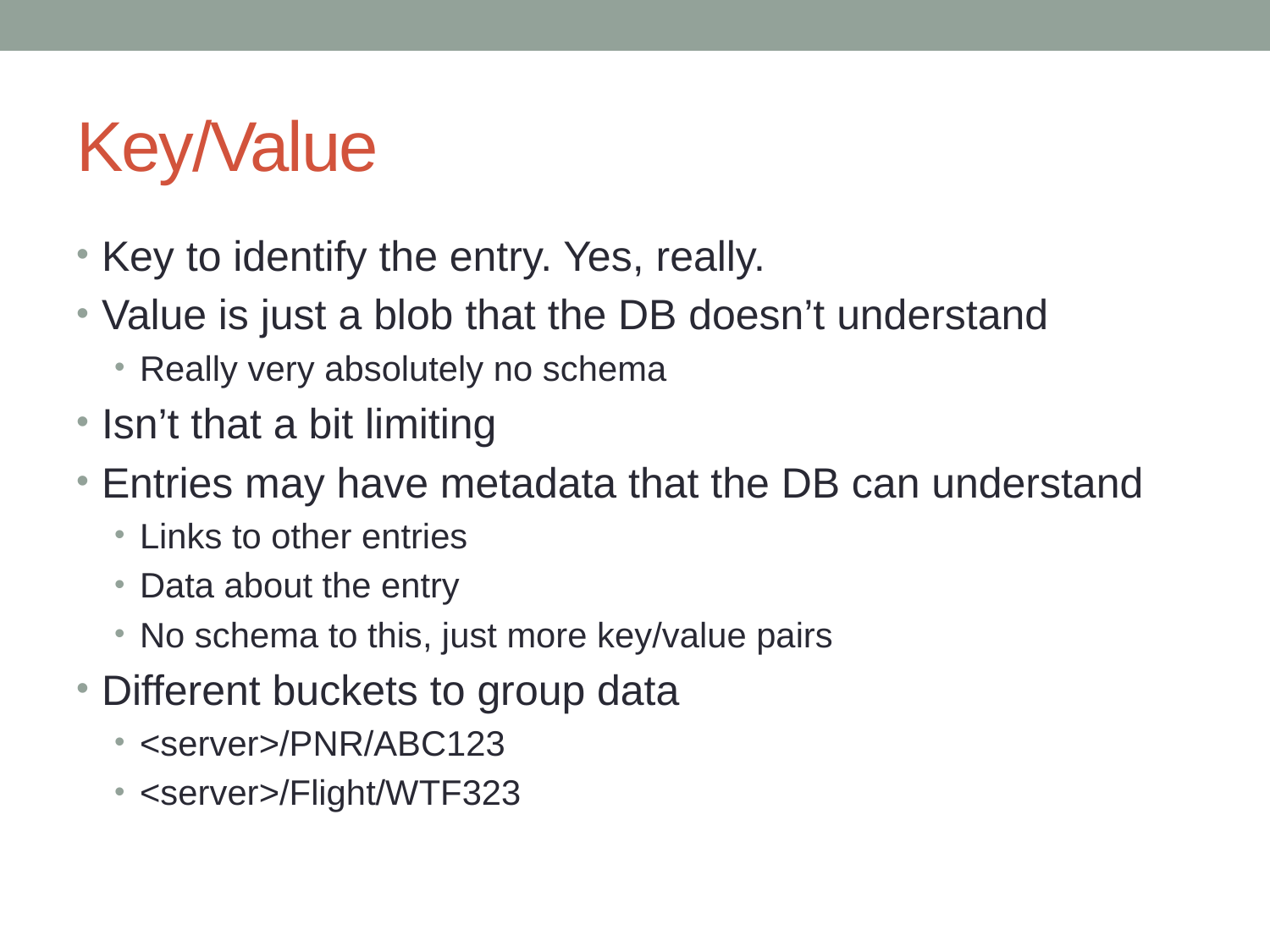

# Key/Value
Key to identify the entry. Yes, really.
Value is just a blob that the DB doesn’t understand
Really very absolutely no schema
Isn’t that a bit limiting
Entries may have metadata that the DB can understand
Links to other entries
Data about the entry
No schema to this, just more key/value pairs
Different buckets to group data
<server>/PNR/ABC123
<server>/Flight/WTF323